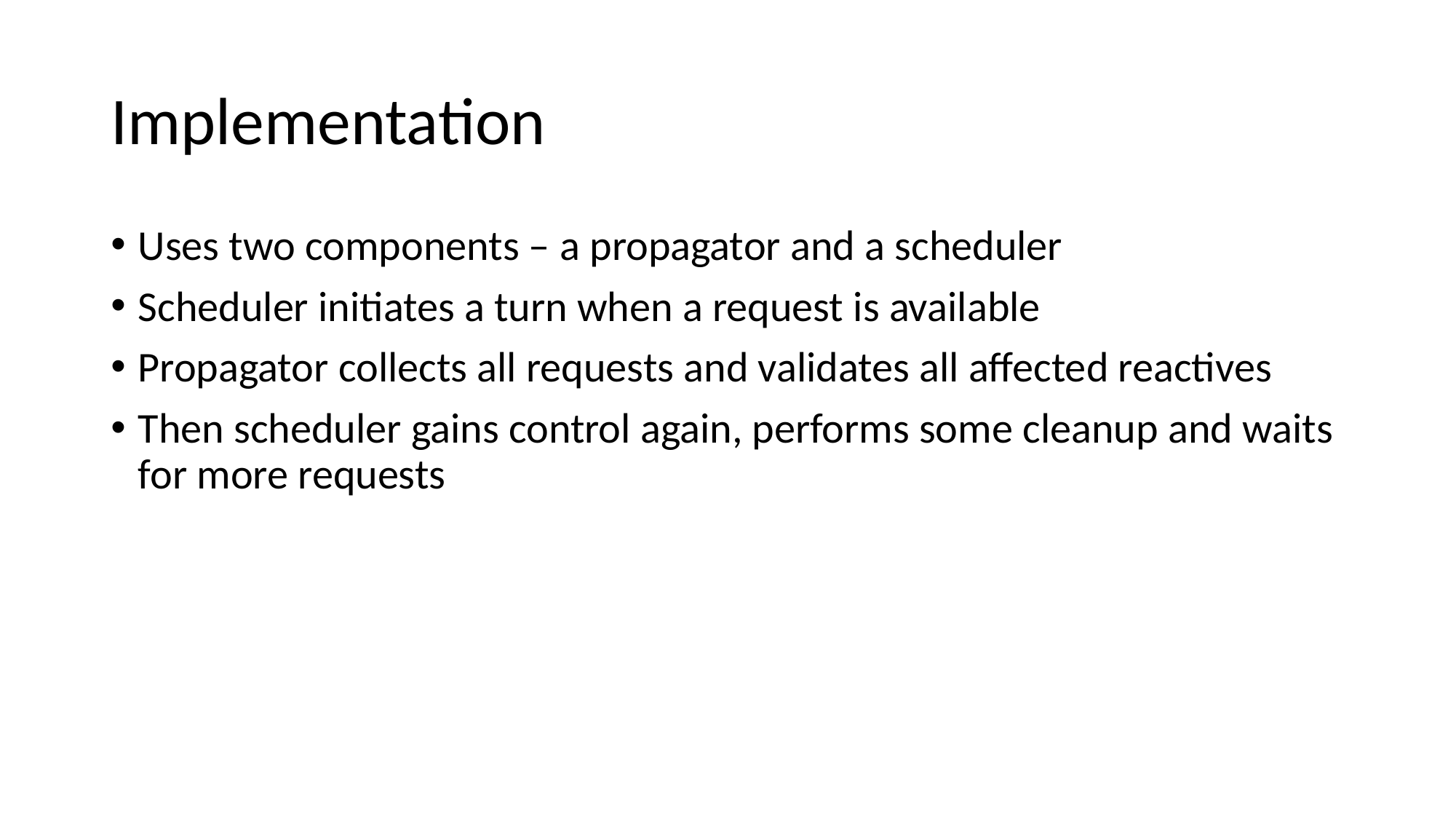

# Implementation
Uses two components – a propagator and a scheduler
Scheduler initiates a turn when a request is available
Propagator collects all requests and validates all affected reactives
Then scheduler gains control again, performs some cleanup and waits for more requests